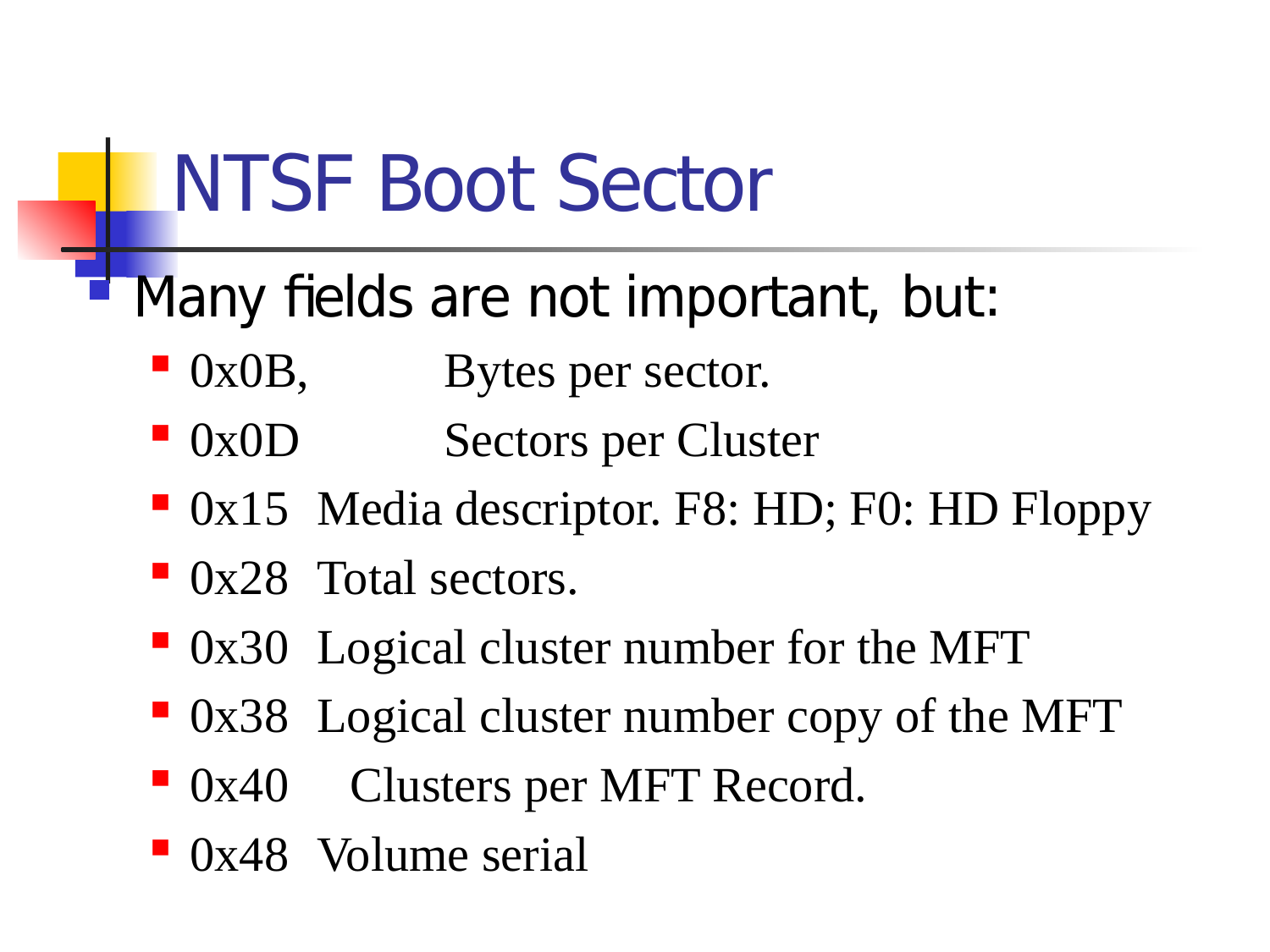

# NTSF Boot Sector
Many fields are not important, but:
0x0B, 	Bytes per sector.
0x0D  	Sectors per Cluster
0x15	Media descriptor. F8: HD; F0: HD Floppy
0x28 	Total sectors.
0x30	Logical cluster number for the MFT
0x38	Logical cluster number copy of the MFT
0x40     Clusters per MFT Record.
0x48 	Volume serial